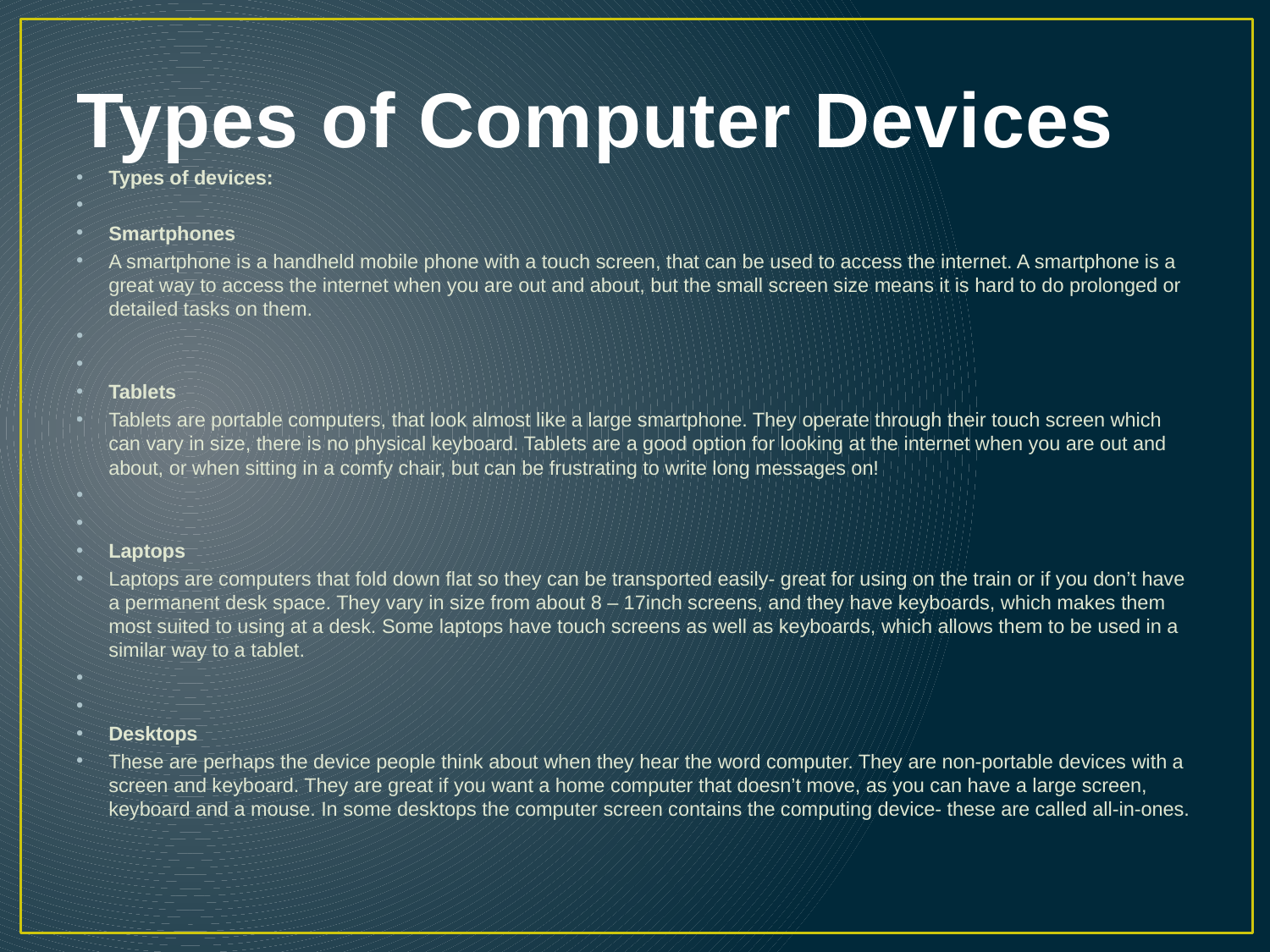

# Types of Computer Devices
Types of devices:

Smartphones
A smartphone is a handheld mobile phone with a touch screen, that can be used to access the internet. A smartphone is a great way to access the internet when you are out and about, but the small screen size means it is hard to do prolonged or detailed tasks on them.

Tablets
Tablets are portable computers, that look almost like a large smartphone. They operate through their touch screen which can vary in size, there is no physical keyboard. Tablets are a good option for looking at the internet when you are out and about, or when sitting in a comfy chair, but can be frustrating to write long messages on!

Laptops
Laptops are computers that fold down flat so they can be transported easily- great for using on the train or if you don’t have a permanent desk space. They vary in size from about 8 – 17inch screens, and they have keyboards, which makes them most suited to using at a desk. Some laptops have touch screens as well as keyboards, which allows them to be used in a similar way to a tablet.

Desktops
These are perhaps the device people think about when they hear the word computer. They are non-portable devices with a screen and keyboard. They are great if you want a home computer that doesn’t move, as you can have a large screen, keyboard and a mouse. In some desktops the computer screen contains the computing device- these are called all-in-ones.